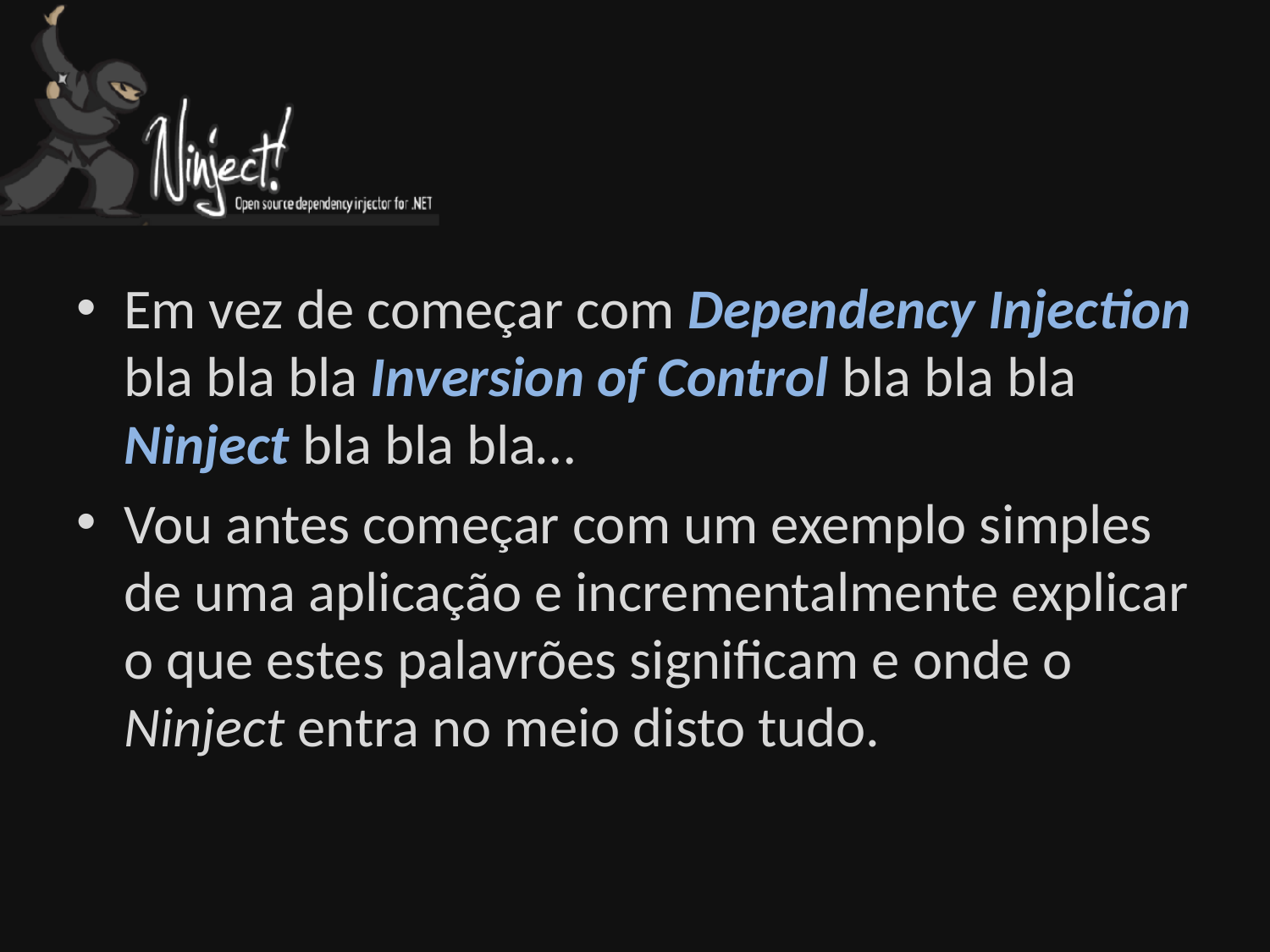

Em vez de começar com Dependency Injection bla bla bla Inversion of Control bla bla bla Ninject bla bla bla…
Vou antes começar com um exemplo simples de uma aplicação e incrementalmente explicar o que estes palavrões significam e onde o Ninject entra no meio disto tudo.